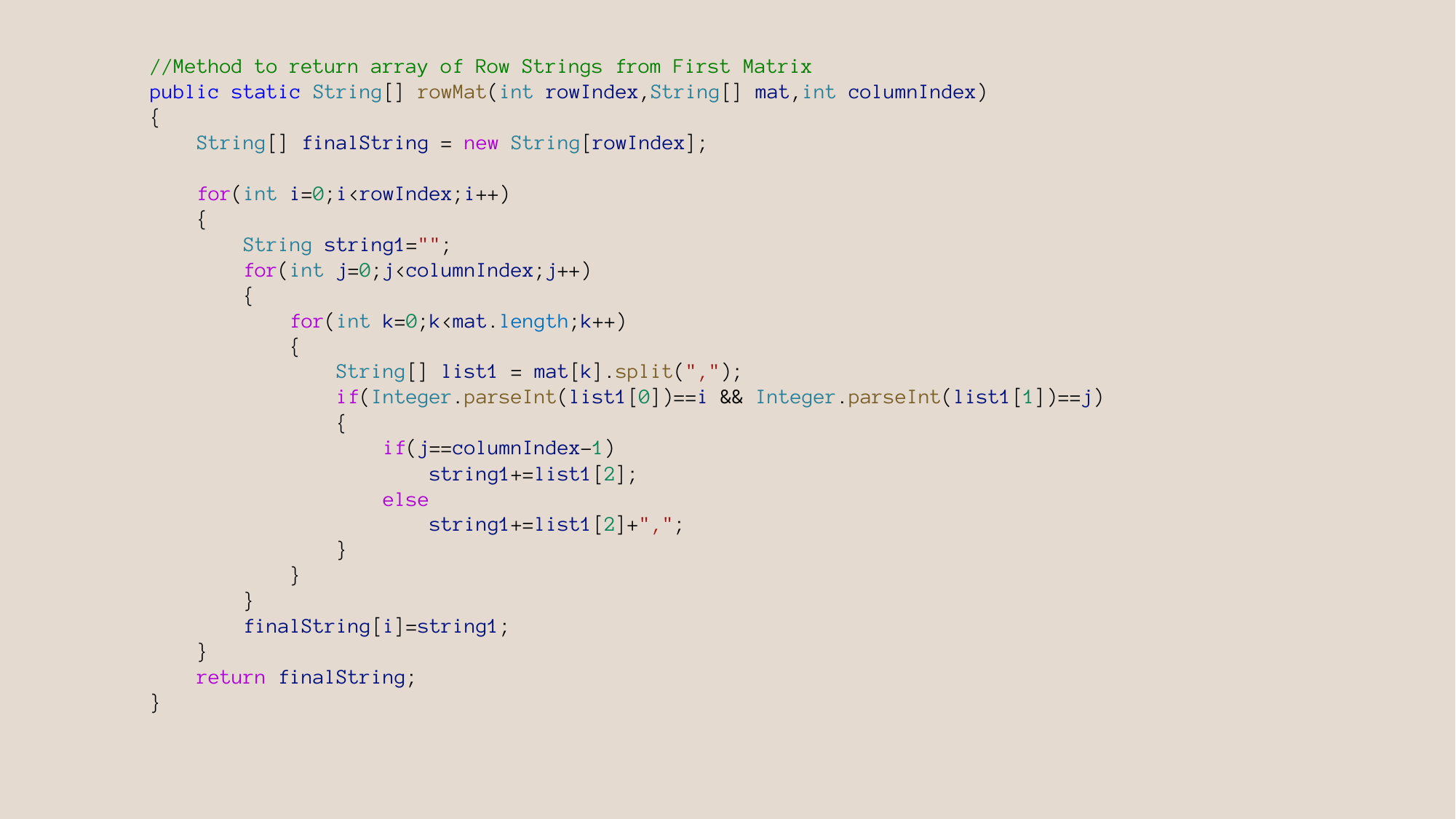

//Method to return array of Row Strings from First Matrix
        public static String[] rowMat(int rowIndex,String[] mat,int columnIndex)
        {
            String[] finalString = new String[rowIndex];

            for(int i=0;i<rowIndex;i++)
            {
                String string1="";
                for(int j=0;j<columnIndex;j++)
                {
                    for(int k=0;k<mat.length;k++)
                    {
                        String[] list1 = mat[k].split(",");
                        if(Integer.parseInt(list1[0])==i && Integer.parseInt(list1[1])==j)
                        {
                            if(j==columnIndex-1)
                                string1+=list1[2];
                            else
                                string1+=list1[2]+",";
                        }
                    }
                }
                finalString[i]=string1;
            }
            return finalString;
        }